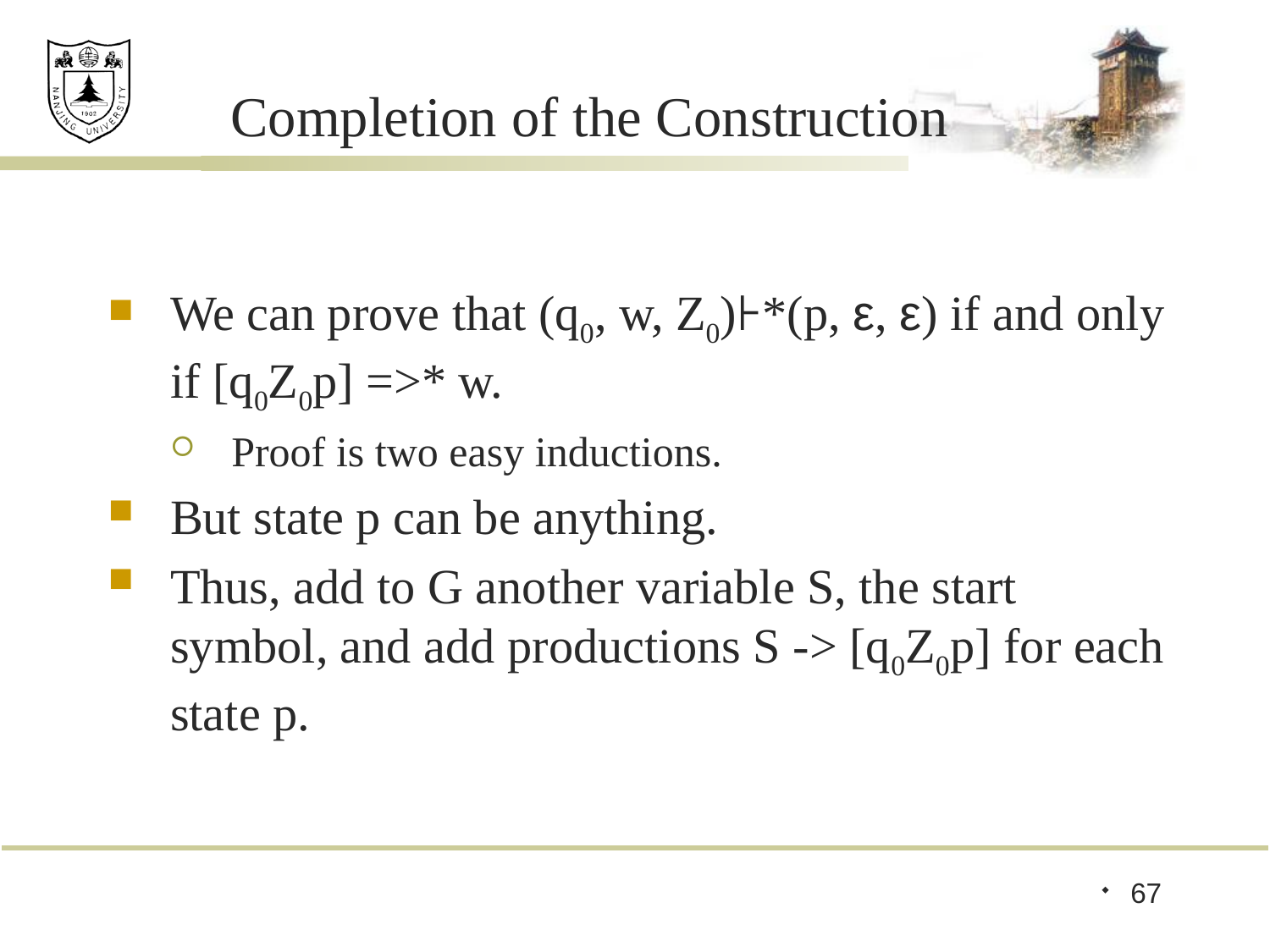

# Completion of the Construction
We can prove that (q0, w, Z0)⊦*(p, ε, ε) if and only if [q0Z0p] =>* w.
Proof is two easy inductions.
But state p can be anything.
Thus, add to G another variable S, the start symbol, and add productions S -> [q0Z0p] for each state p.
67